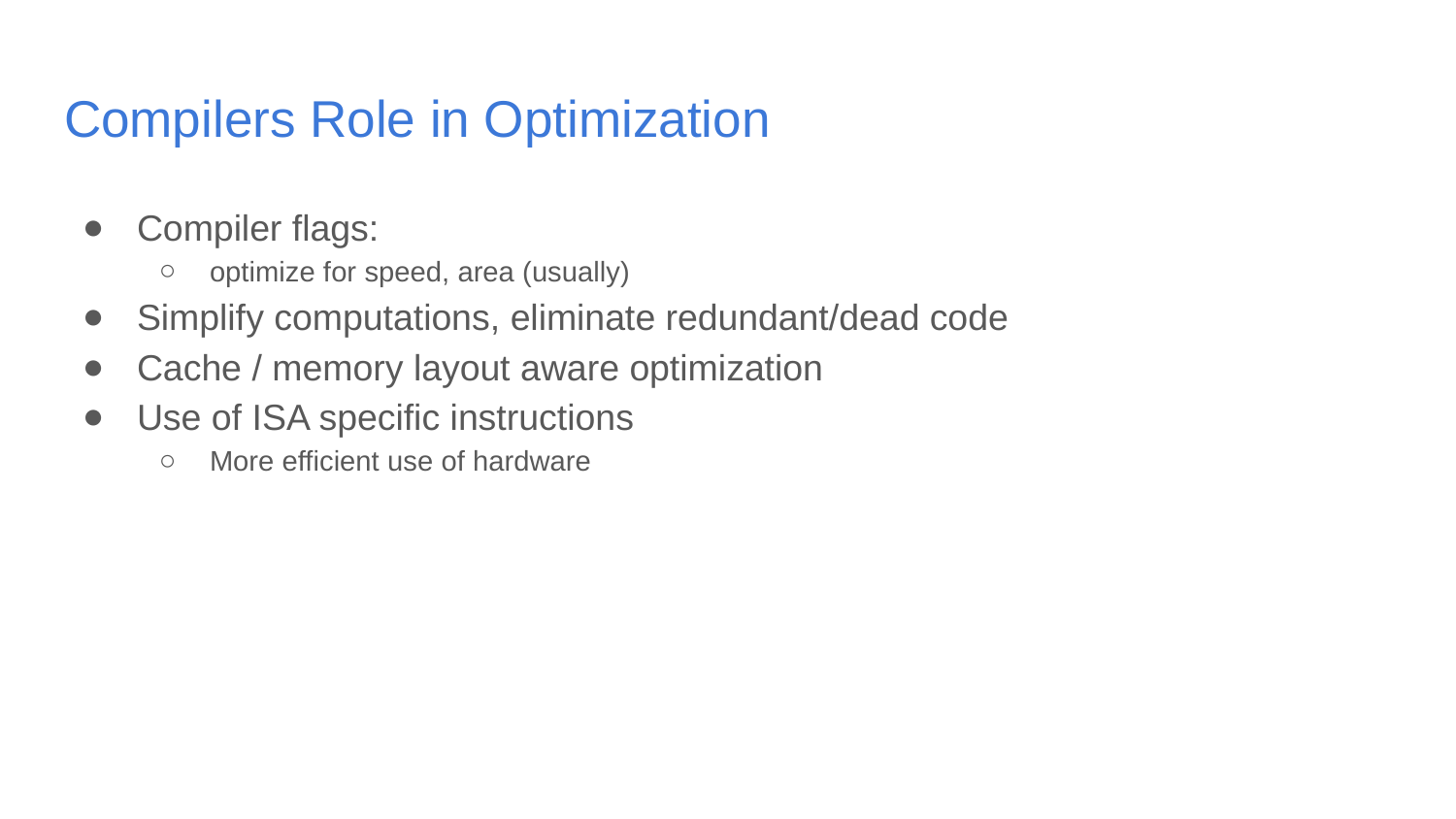

# Compilers Role in Optimization
Compiler flags:
optimize for speed, area (usually)
Simplify computations, eliminate redundant/dead code
Cache / memory layout aware optimization
Use of ISA specific instructions
More efficient use of hardware